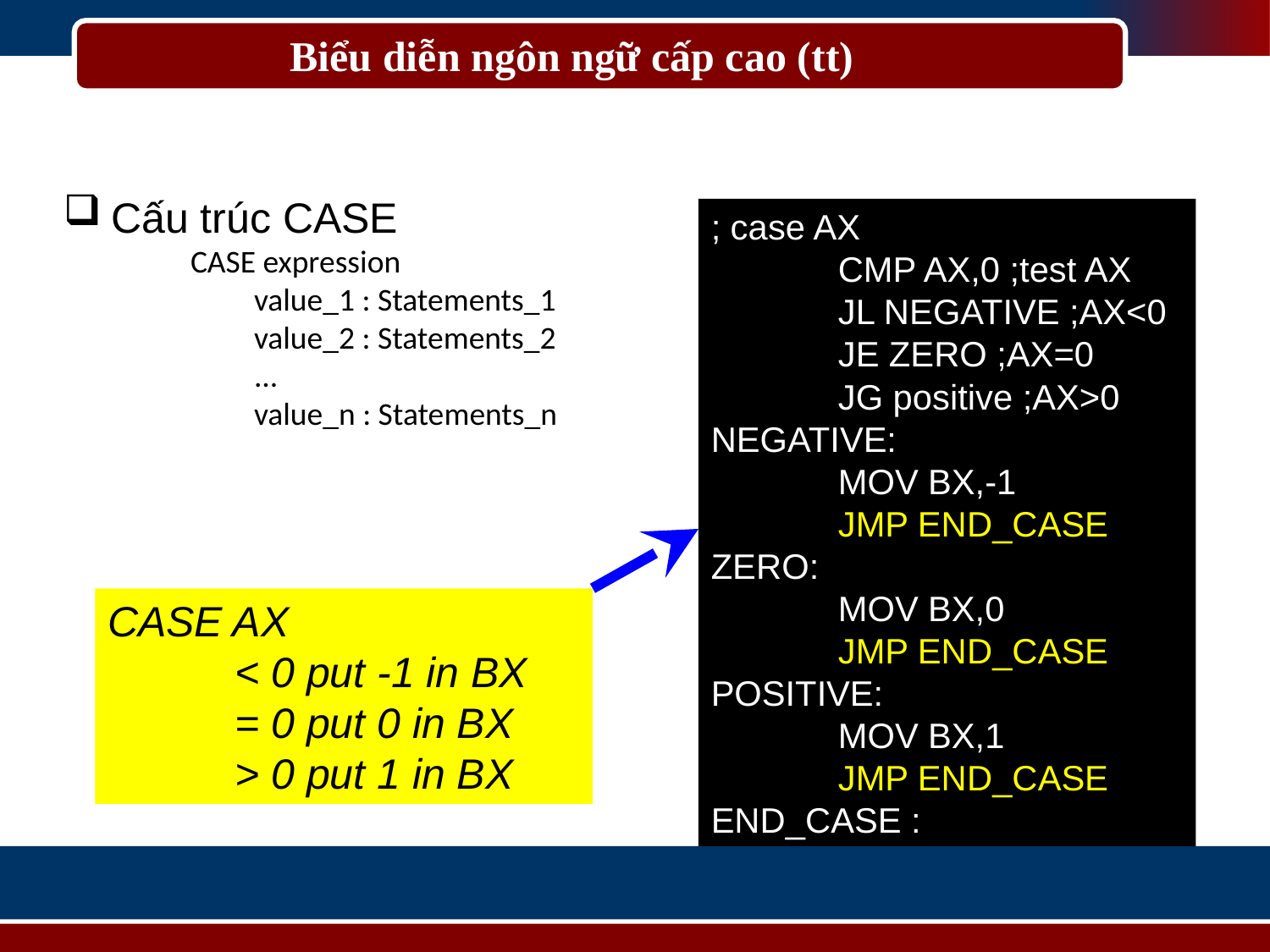

# Biểu diễn ngôn ngữ cấp cao (tt)
Cấu trúc CASE
CASE expression
value_1 : Statements_1
value_2 : Statements_2
...
value_n : Statements_n
; case AX
	CMP AX,0 ;test AX
	JL NEGATIVE ;AX<0
	JE ZERO ;AX=0
	JG positive ;AX>0
NEGATIVE:
	MOV BX,-1
	JMP END_CASE
ZERO:
	MOV BX,0
	JMP END_CASE
POSITIVE:
	MOV BX,1
	JMP END_CASE
END_CASE :

CASE AX
	< 0 put -1 in BX
	= 0 put 0 in BX
	> 0 put 1 in BX